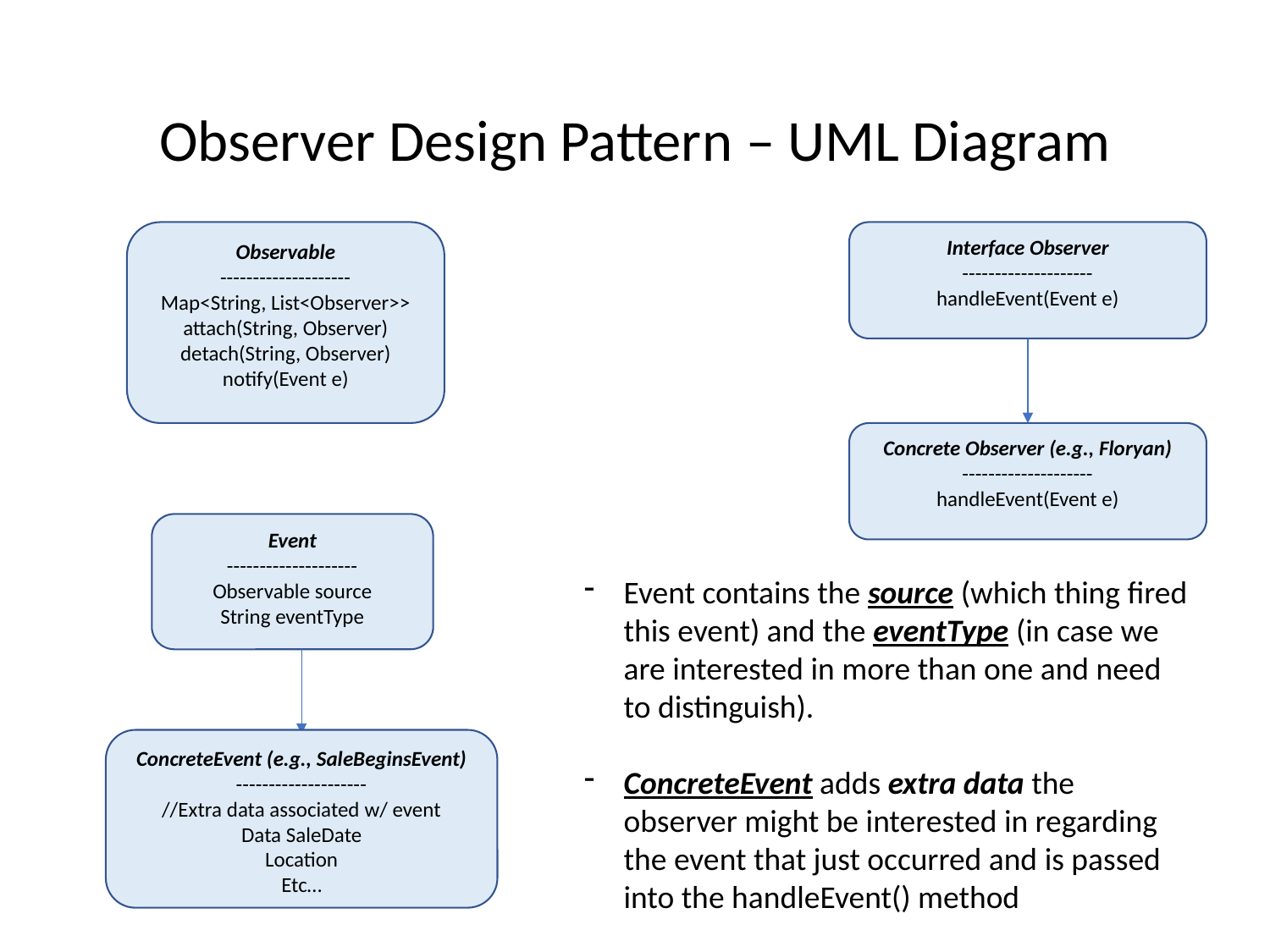

# Observer Design Pattern – UML Diagram
Observable
--------------------
Map<String, List<Observer>>
attach(String, Observer)
detach(String, Observer)
notify(Event e)

Interface Observer
--------------------
handleEvent(Event e)

Concrete Observer (e.g., Floryan)
--------------------
handleEvent(Event e)

Event
--------------------
Observable source
String eventType

Event contains the source (which thing fired this event) and the eventType (in case we are interested in more than one and need to distinguish).

ConcreteEvent adds extra data the observer might be interested in regarding the event that just occurred and is passed into the handleEvent() method
ConcreteEvent (e.g., SaleBeginsEvent)
--------------------
//Extra data associated w/ event
Data SaleDate
Location
Etc…